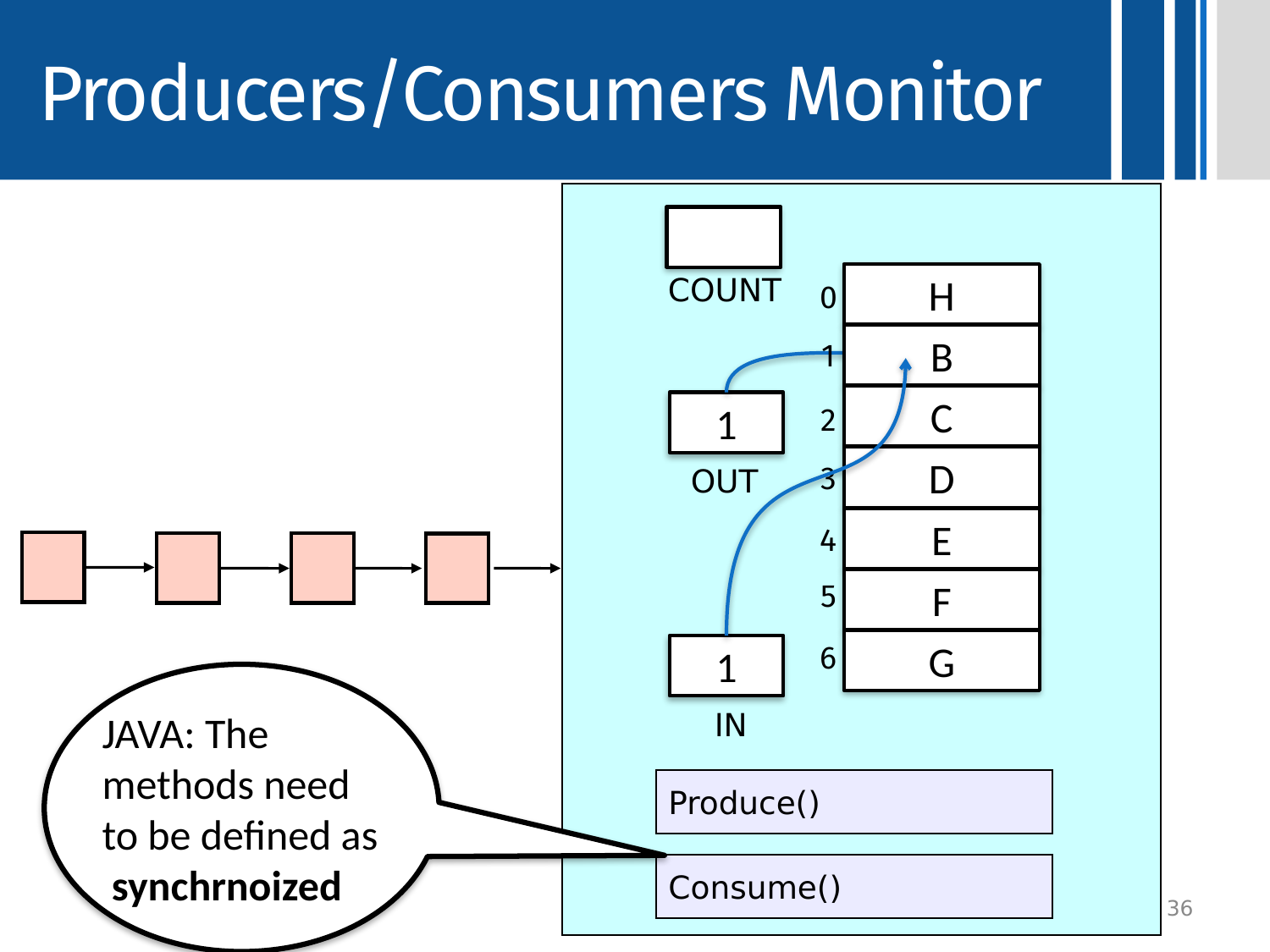

# Producers/Consumers Monitor

H
B
C
D
E
F
G
0
1
1
2
3
OUT
4
5
6
1
IN
COUNT

JAVA: The methods need to be defined as  synchrnoized
Produce()
Consume()

36